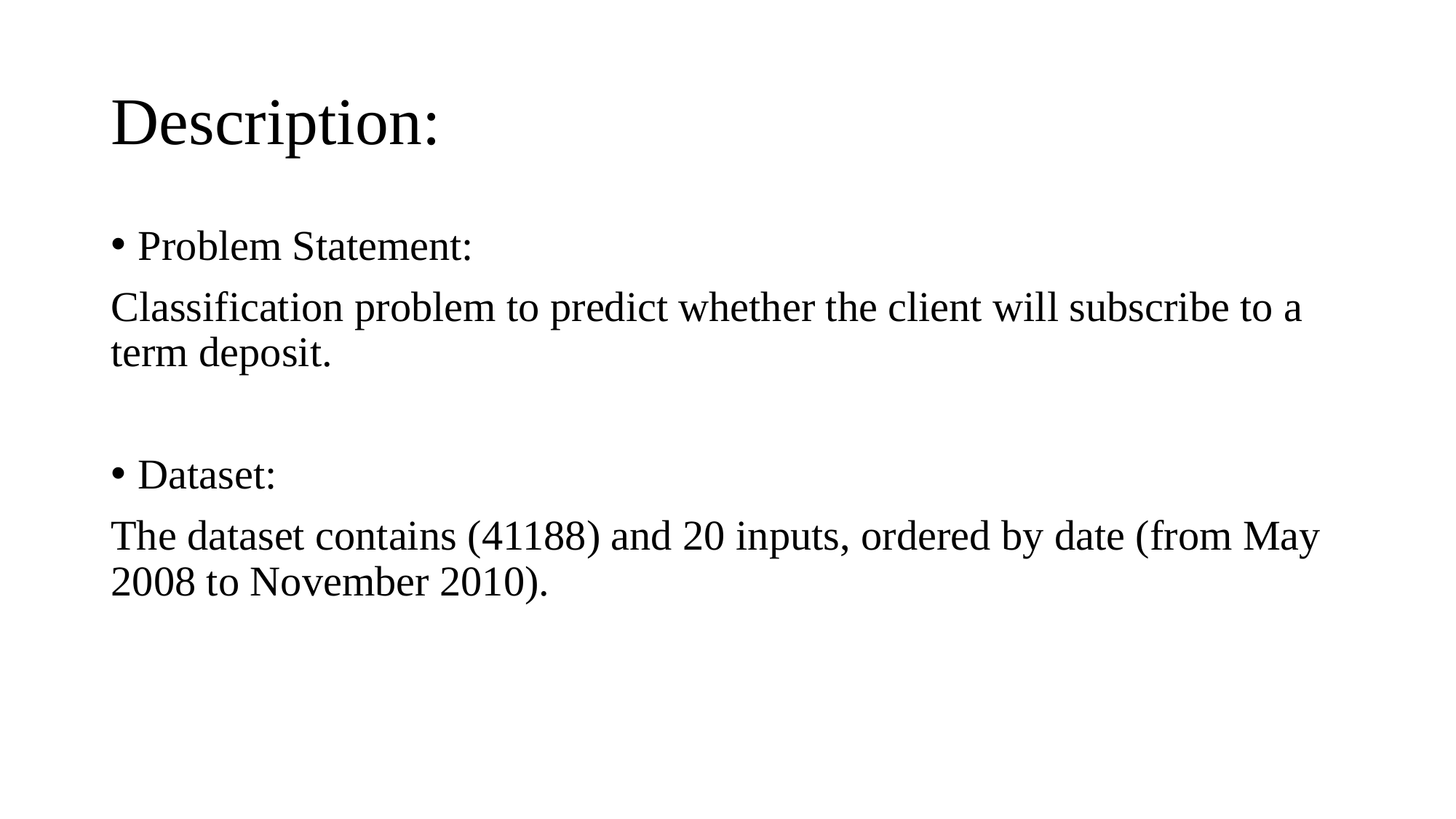

# Description:
Problem Statement:
Classification problem to predict whether the client will subscribe to a term deposit.

Dataset:
The dataset contains (41188) and 20 inputs, ordered by date (from May 2008 to November 2010).